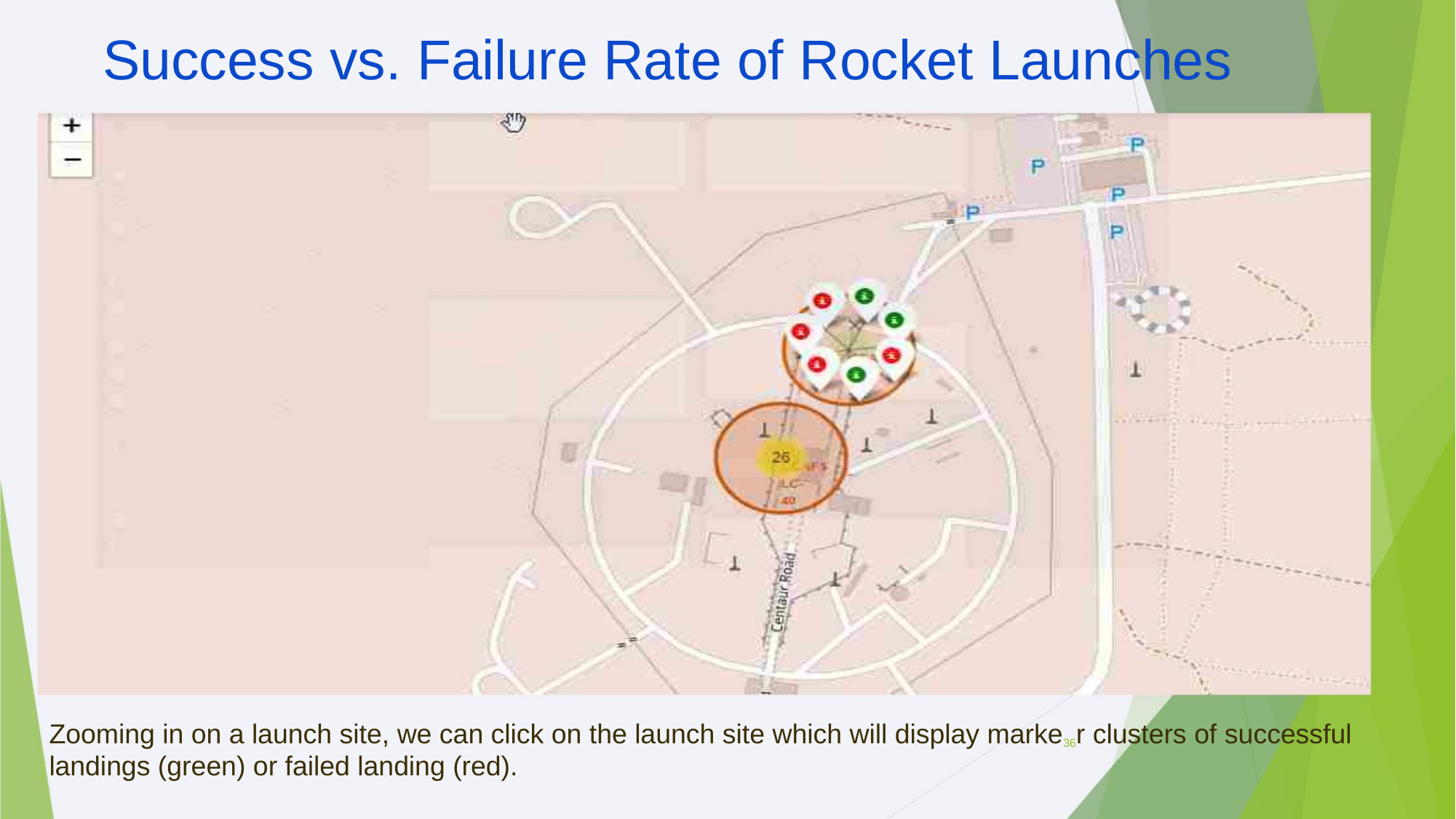

Success vs. Failure Rate of Rocket Launches
Zooming in on a launch site, we can click on the launch site which will display marke36r clusters of successful
landings (green) or failed landing (red).